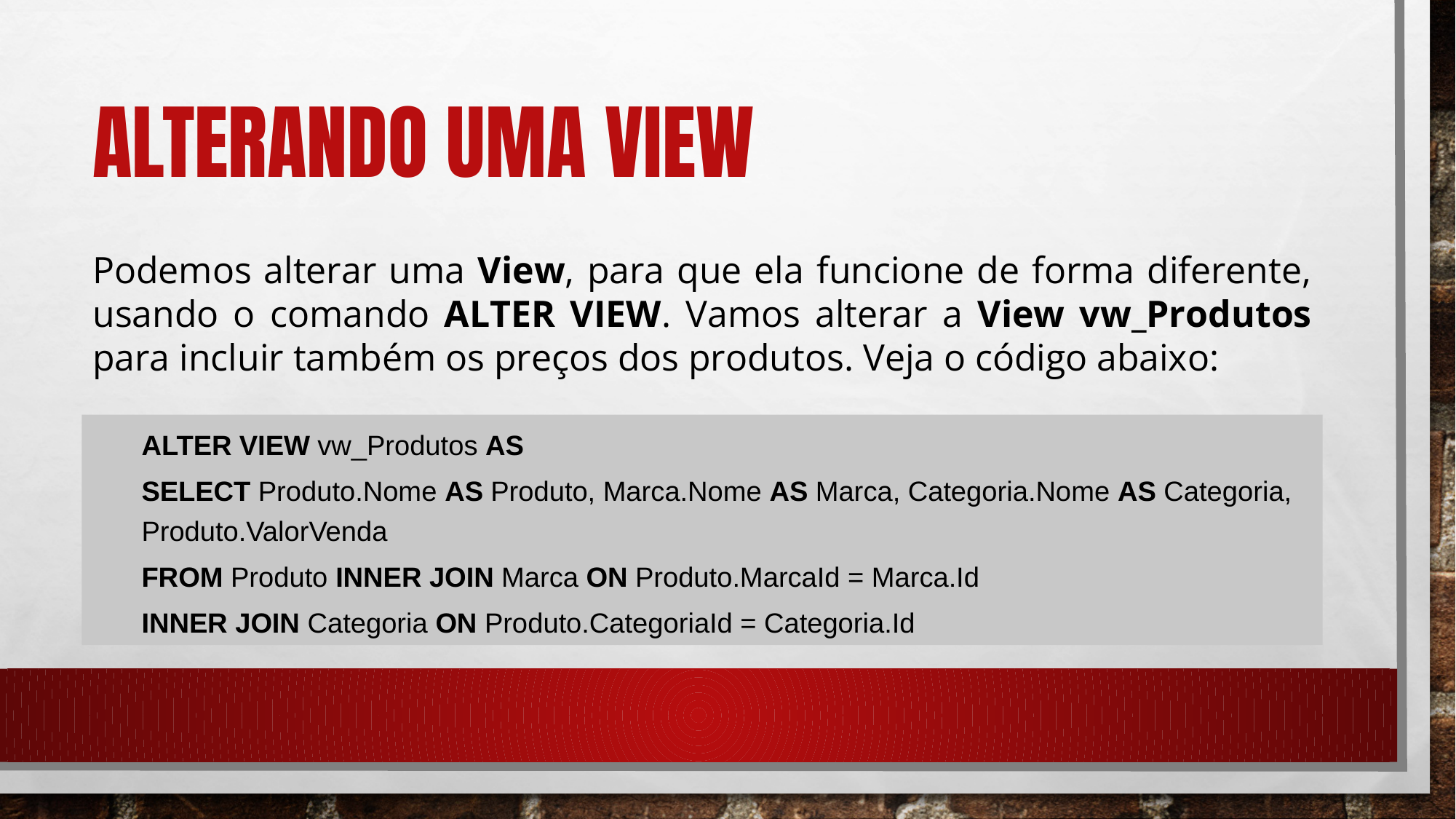

# Alterando uma View
Podemos alterar uma View, para que ela funcione de forma diferente, usando o comando ALTER VIEW. Vamos alterar a View vw_Produtos para incluir também os preços dos produtos. Veja o código abaixo:
ALTER VIEW vw_Produtos AS
SELECT Produto.Nome AS Produto, Marca.Nome AS Marca, Categoria.Nome AS Categoria, Produto.ValorVenda
FROM Produto INNER JOIN Marca ON Produto.MarcaId = Marca.Id
INNER JOIN Categoria ON Produto.CategoriaId = Categoria.Id